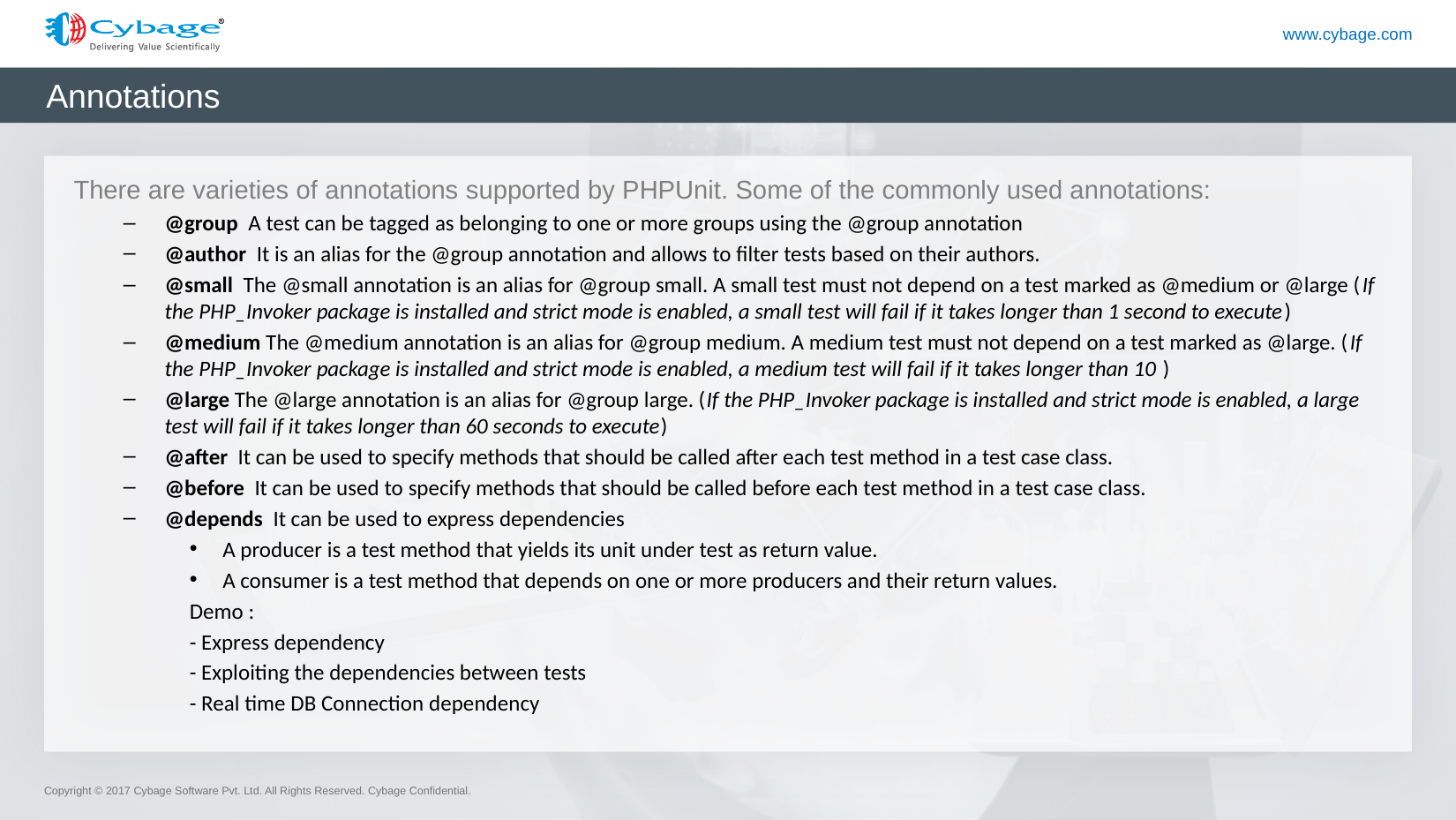

# Annotations
There are varieties of annotations supported by PHPUnit. Some of the commonly used annotations:
@group  A test can be tagged as belonging to one or more groups using the @group annotation
@author  It is an alias for the @group annotation and allows to filter tests based on their authors.
@small  The @small annotation is an alias for @group small. A small test must not depend on a test marked as @medium or @large (If the PHP_Invoker package is installed and strict mode is enabled, a small test will fail if it takes longer than 1 second to execute)
@medium The @medium annotation is an alias for @group medium. A medium test must not depend on a test marked as @large. (If the PHP_Invoker package is installed and strict mode is enabled, a medium test will fail if it takes longer than 10 )
@large The @large annotation is an alias for @group large. (If the PHP_Invoker package is installed and strict mode is enabled, a large test will fail if it takes longer than 60 seconds to execute)
@after  It can be used to specify methods that should be called after each test method in a test case class.
@before  It can be used to specify methods that should be called before each test method in a test case class.
@depends  It can be used to express dependencies
A producer is a test method that yields its unit under test as return value.
A consumer is a test method that depends on one or more producers and their return values.
Demo :
- Express dependency
- Exploiting the dependencies between tests
- Real time DB Connection dependency